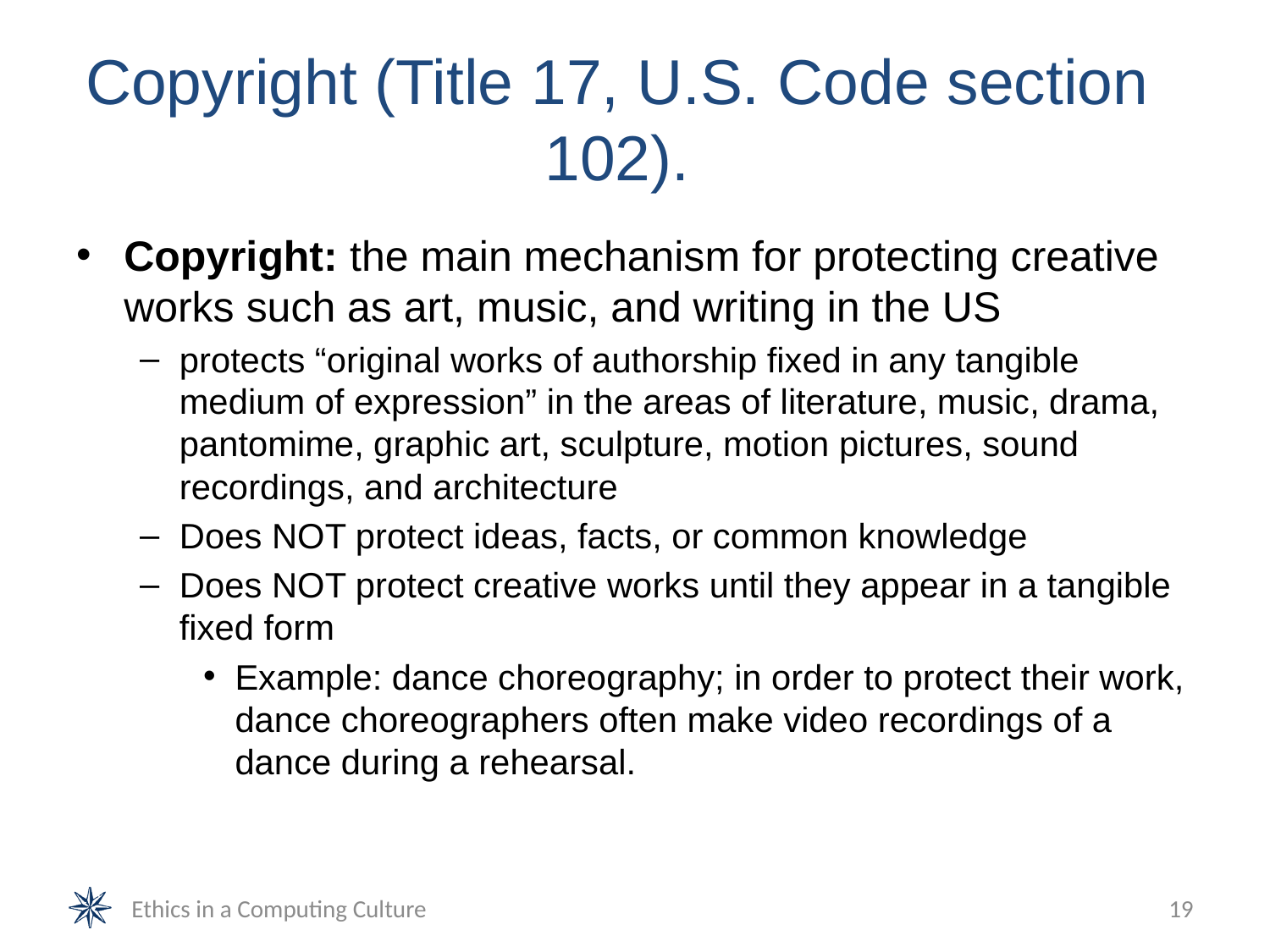

# Copyright (Title 17, U.S. Code section 102).
Copyright: the main mechanism for protecting creative works such as art, music, and writing in the US
protects “original works of authorship fixed in any tangible medium of expression” in the areas of literature, music, drama, pantomime, graphic art, sculpture, motion pictures, sound recordings, and architecture
Does NOT protect ideas, facts, or common knowledge
Does NOT protect creative works until they appear in a tangible fixed form
Example: dance choreography; in order to protect their work, dance choreographers often make video recordings of a dance during a rehearsal.
Ethics in a Computing Culture
19